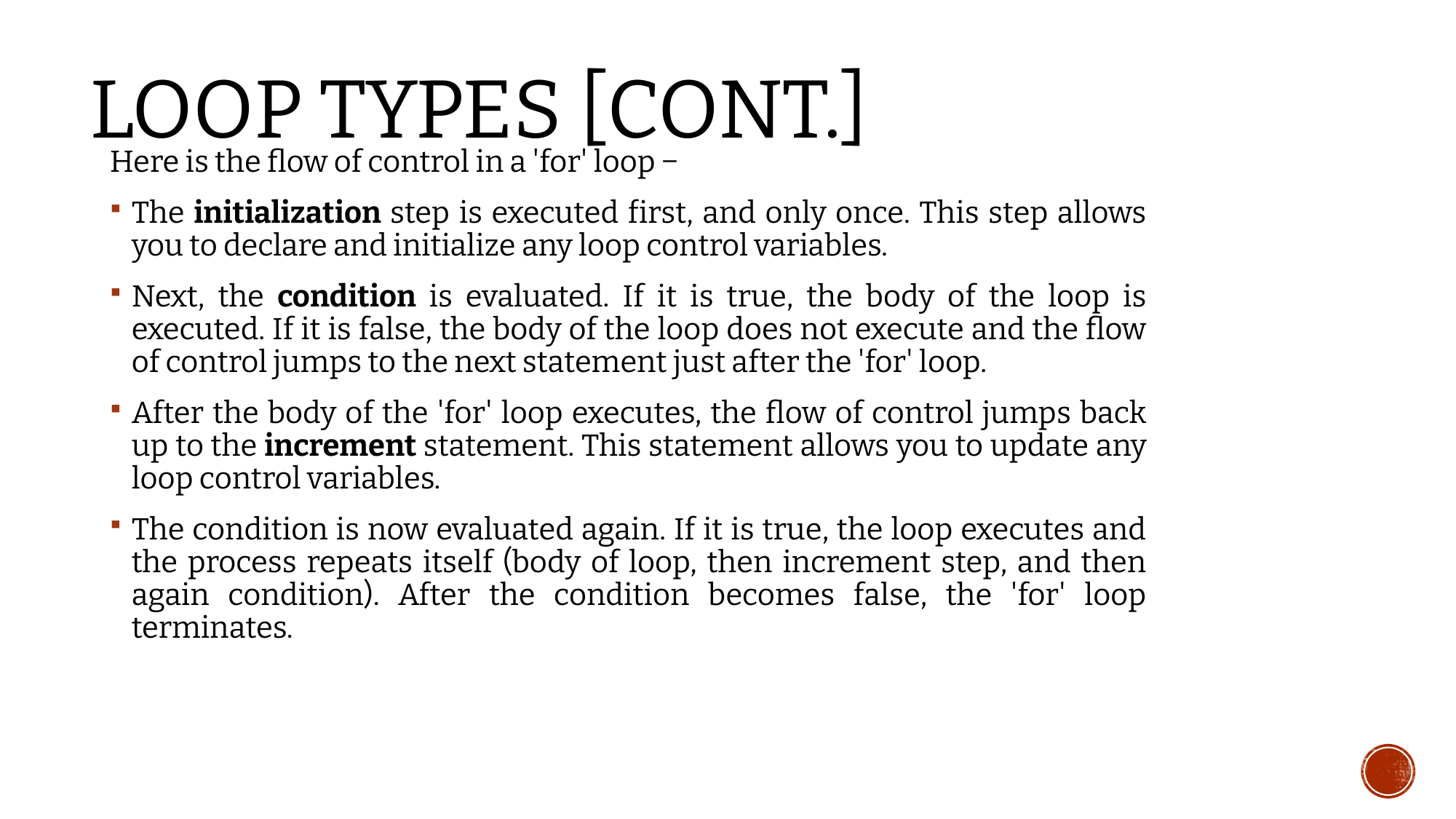

# Loop Types [Cont.]
Here is the flow of control in a 'for' loop −
The initialization step is executed first, and only once. This step allows you to declare and initialize any loop control variables.
Next, the condition is evaluated. If it is true, the body of the loop is executed. If it is false, the body of the loop does not execute and the flow of control jumps to the next statement just after the 'for' loop.
After the body of the 'for' loop executes, the flow of control jumps back up to the increment statement. This statement allows you to update any loop control variables.
The condition is now evaluated again. If it is true, the loop executes and the process repeats itself (body of loop, then increment step, and then again condition). After the condition becomes false, the 'for' loop terminates.